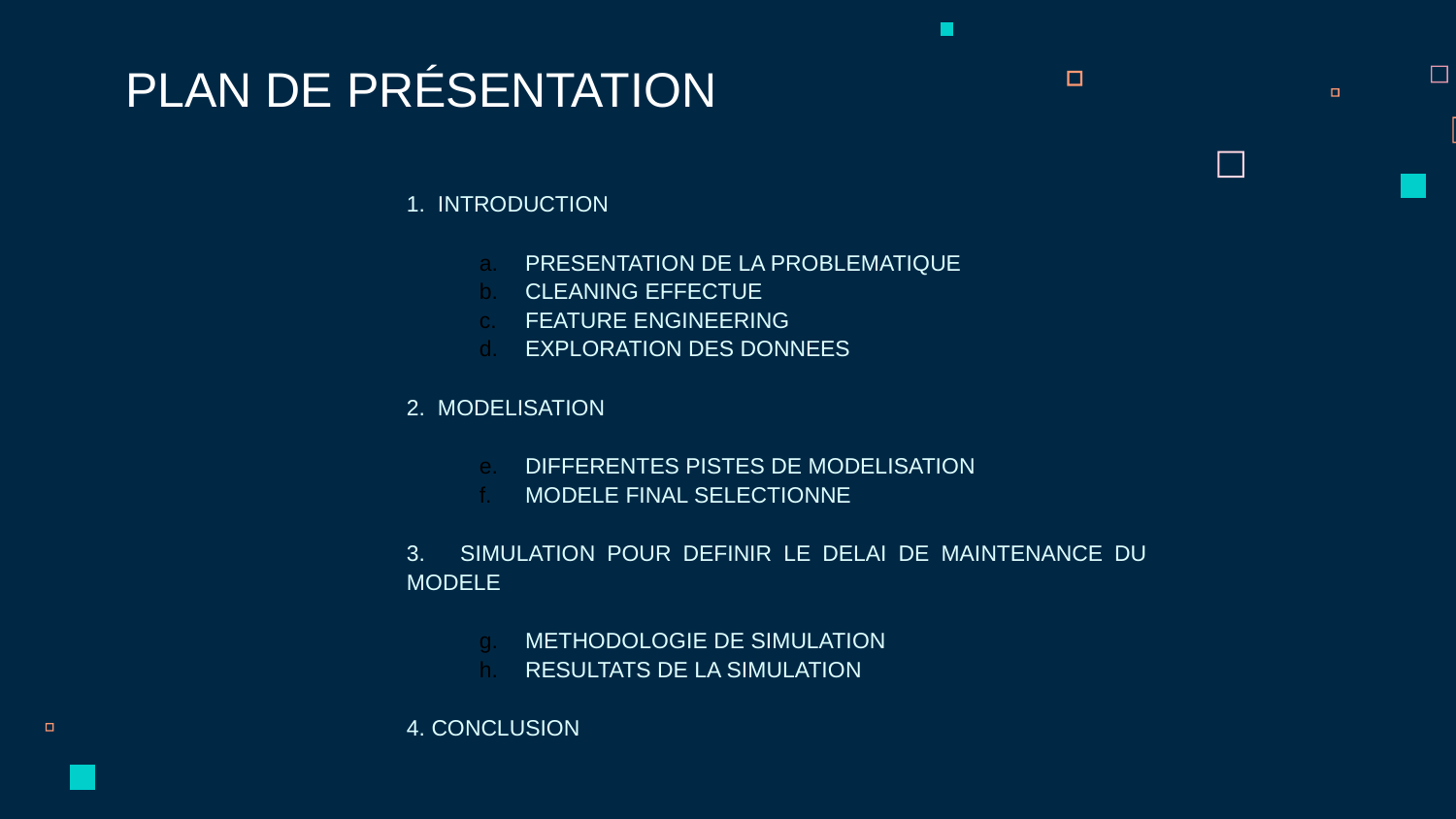

PLAN DE PRÉSENTATION
1.  INTRODUCTION
PRESENTATION DE LA PROBLEMATIQUE
CLEANING EFFECTUE
FEATURE ENGINEERING
EXPLORATION DES DONNEES
2.  MODELISATION
DIFFERENTES PISTES DE MODELISATION
MODELE FINAL SELECTIONNE
3.   SIMULATION POUR DEFINIR LE DELAI DE MAINTENANCE DU MODELE
METHODOLOGIE DE SIMULATION
RESULTATS DE LA SIMULATION
4. CONCLUSION